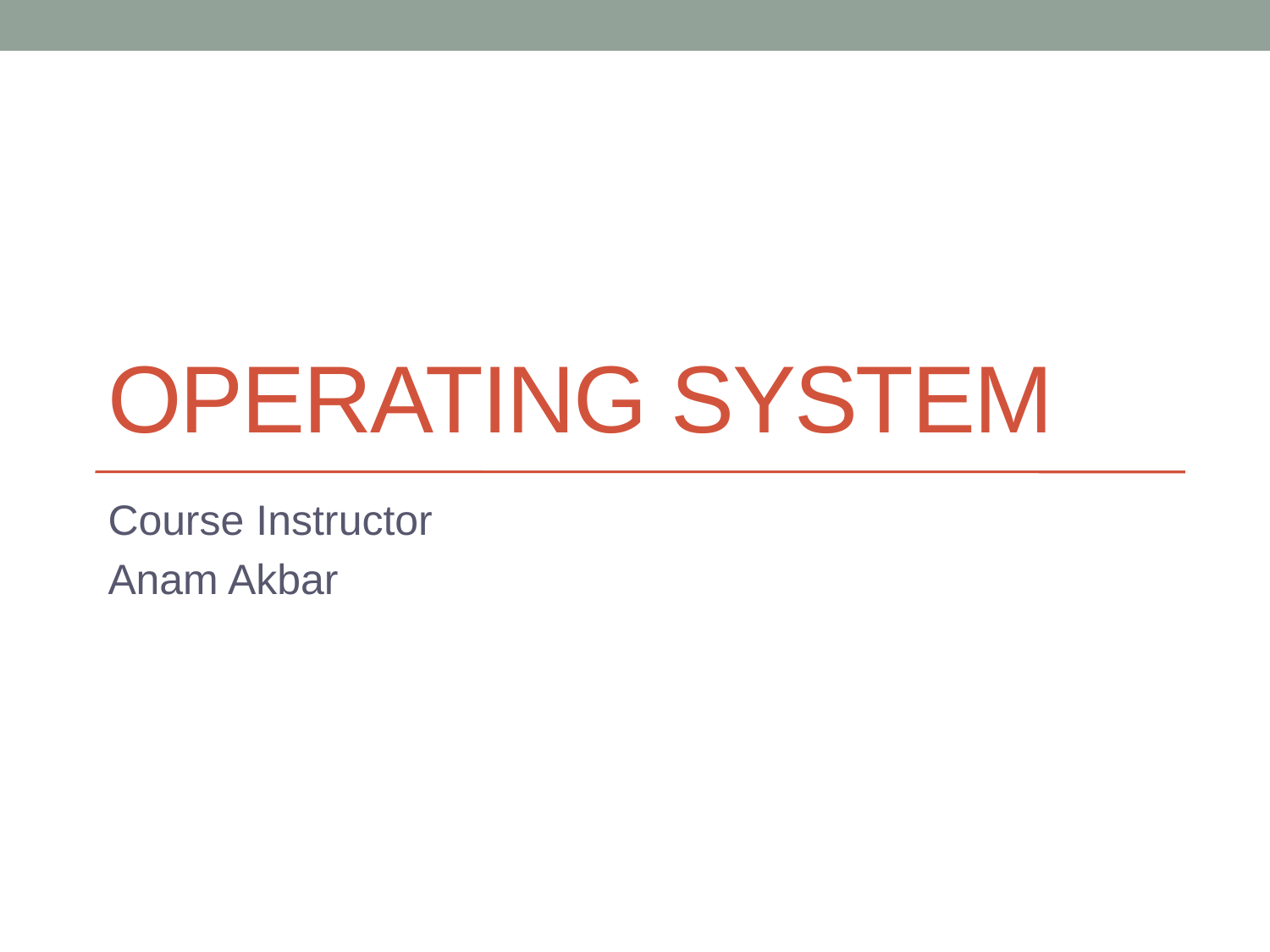

# Operating System
Course Instructor
Anam Akbar